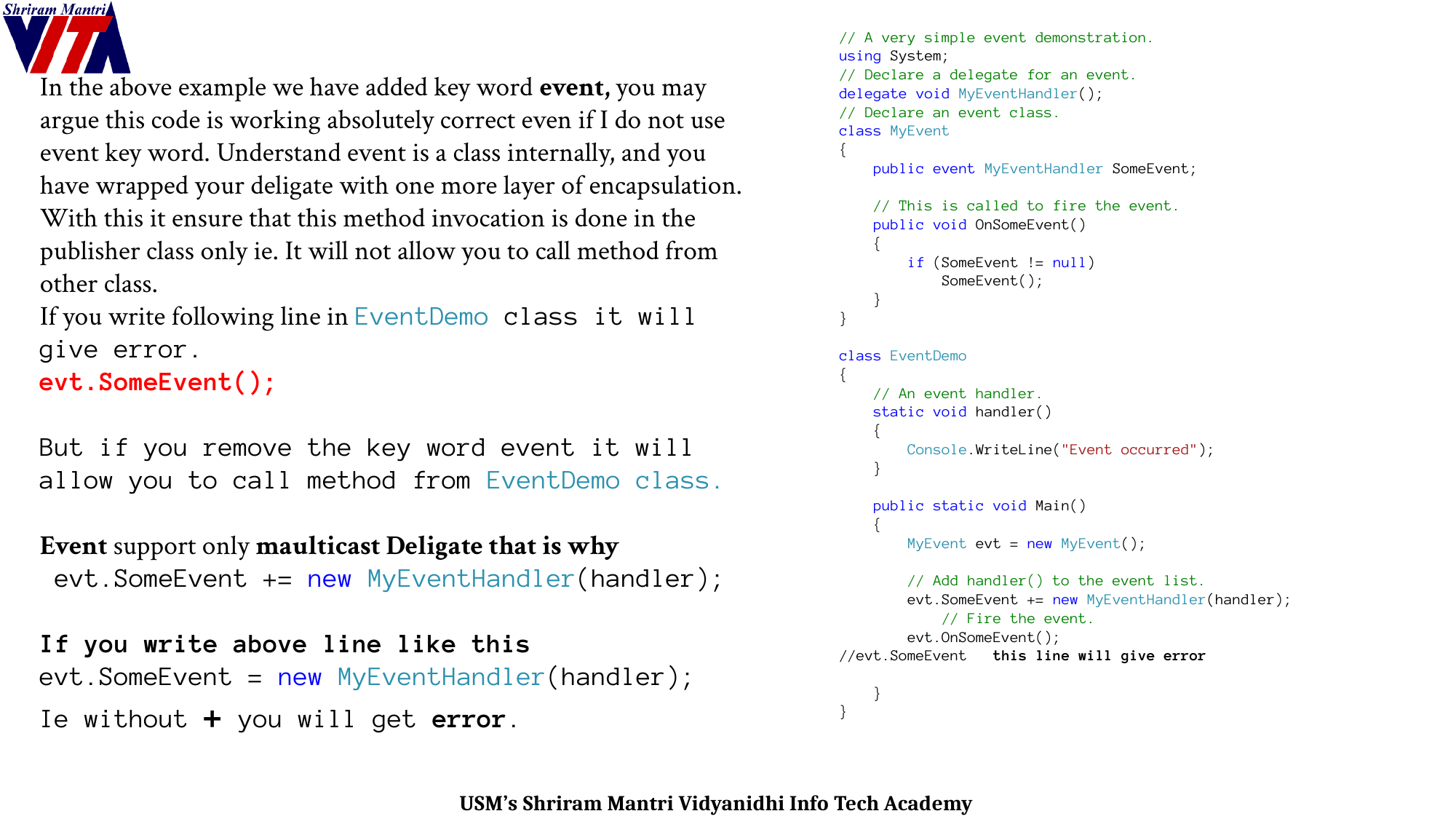

// A very simple event demonstration.
using System;
// Declare a delegate for an event.
delegate void MyEventHandler();
// Declare an event class.
class MyEvent
{
    public event MyEventHandler SomeEvent;

    // This is called to fire the event.
    public void OnSomeEvent()
    {
        if (SomeEvent != null)
            SomeEvent();
    }
}

class EventDemo
{
    // An event handler.
    static void handler()
    {
        Console.WriteLine("Event occurred");
    }

    public static void Main()
    {
        MyEvent evt = new MyEvent();

        // Add handler() to the event list.
        evt.SomeEvent += new MyEventHandler(handler);
            // Fire the event.
        evt.OnSomeEvent();
//evt.SomeEvent   this line will give error

    }
}

In the above example we have added key word event, you may argue this code is working absolutely correct even if I do not use event key word. Understand event is a class internally, and you have wrapped your deligate with one more layer of encapsulation. With this it ensure that this method invocation is done in the publisher class only ie. It will not allow you to call method from other class.
If you write following line in EventDemo class it will give error.
evt.SomeEvent();

But if you remove the key word event it will allow you to call method from EventDemo class.

Event support only maulticast Deligate that is why
 evt.SomeEvent += new MyEventHandler(handler);

If you write above line like this
evt.SomeEvent = new MyEventHandler(handler);
Ie without + you will get error.